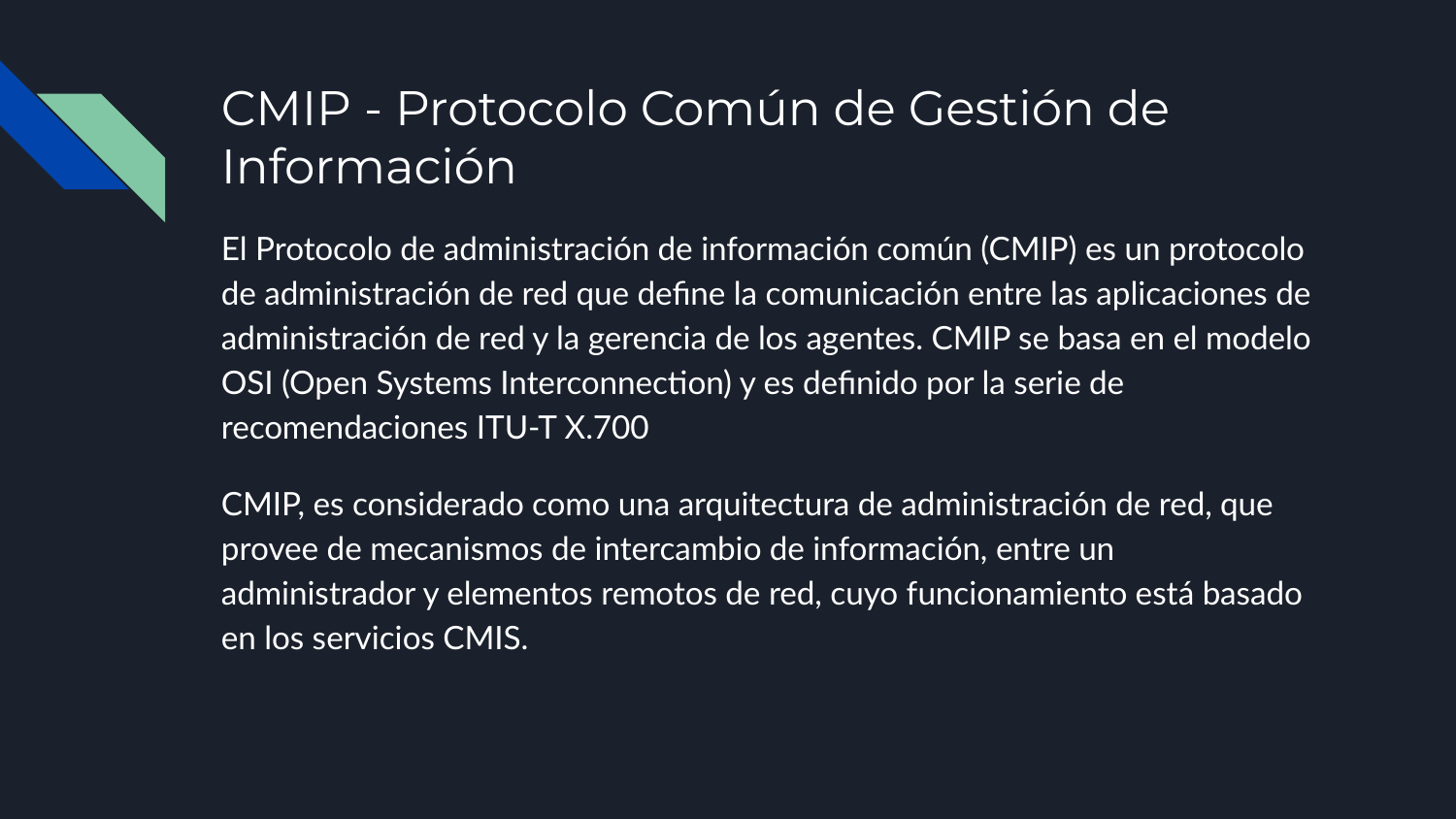

# CMIP - Protocolo Común de Gestión de Información
El Protocolo de administración de información común (CMIP) es un protocolo de administración de red que define la comunicación entre las aplicaciones de administración de red y la gerencia de los agentes. CMIP se basa en el modelo OSI (Open Systems Interconnection) y es definido por la serie de recomendaciones ITU-T X.700
CMIP, es considerado como una arquitectura de administración de red, que provee de mecanismos de intercambio de información, entre un administrador y elementos remotos de red, cuyo funcionamiento está basado en los servicios CMIS.